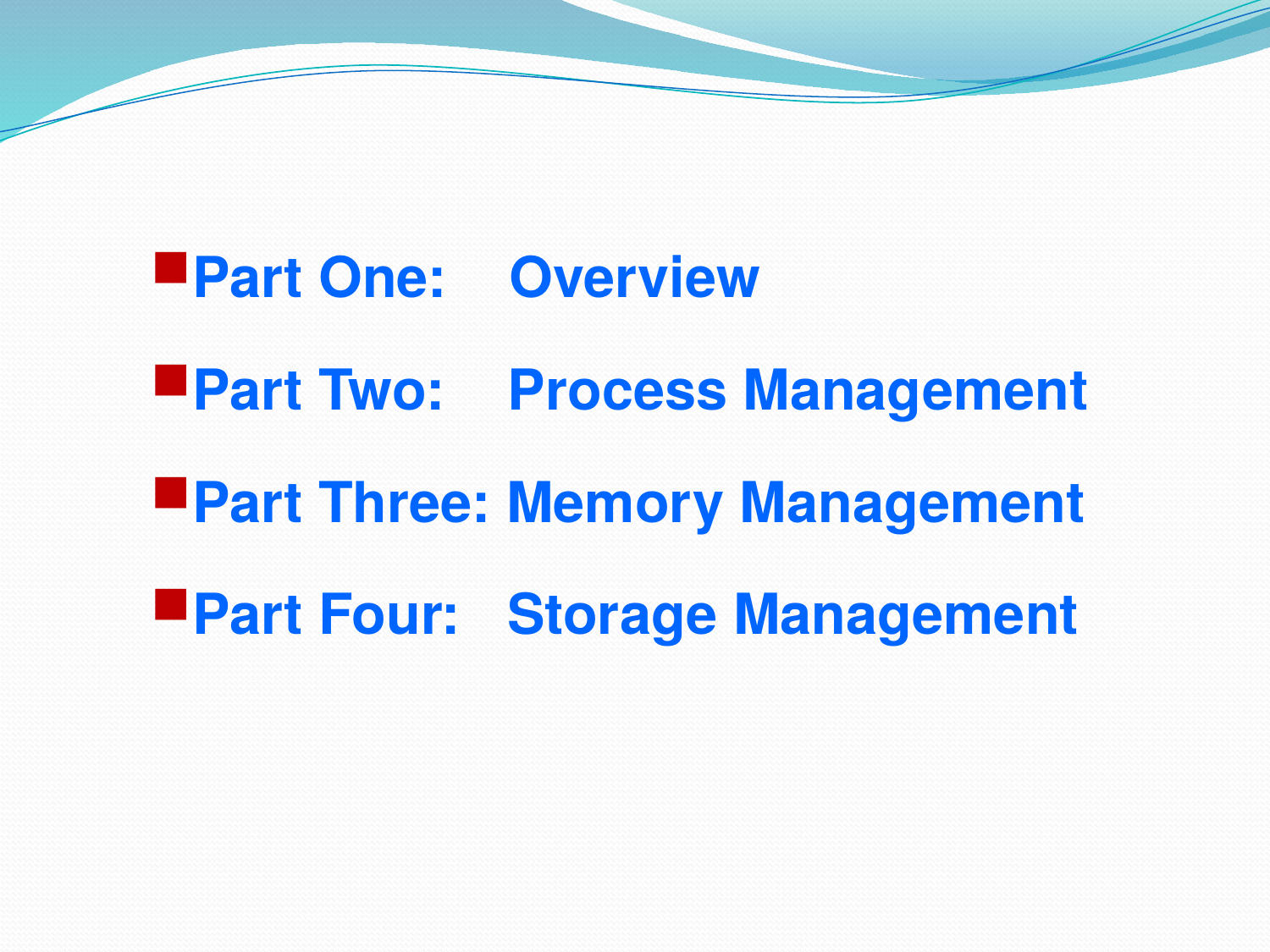

#
Part One:    Overview
Part Two:    Process Management
Part Three: Memory Management
Part Four:   Storage Management